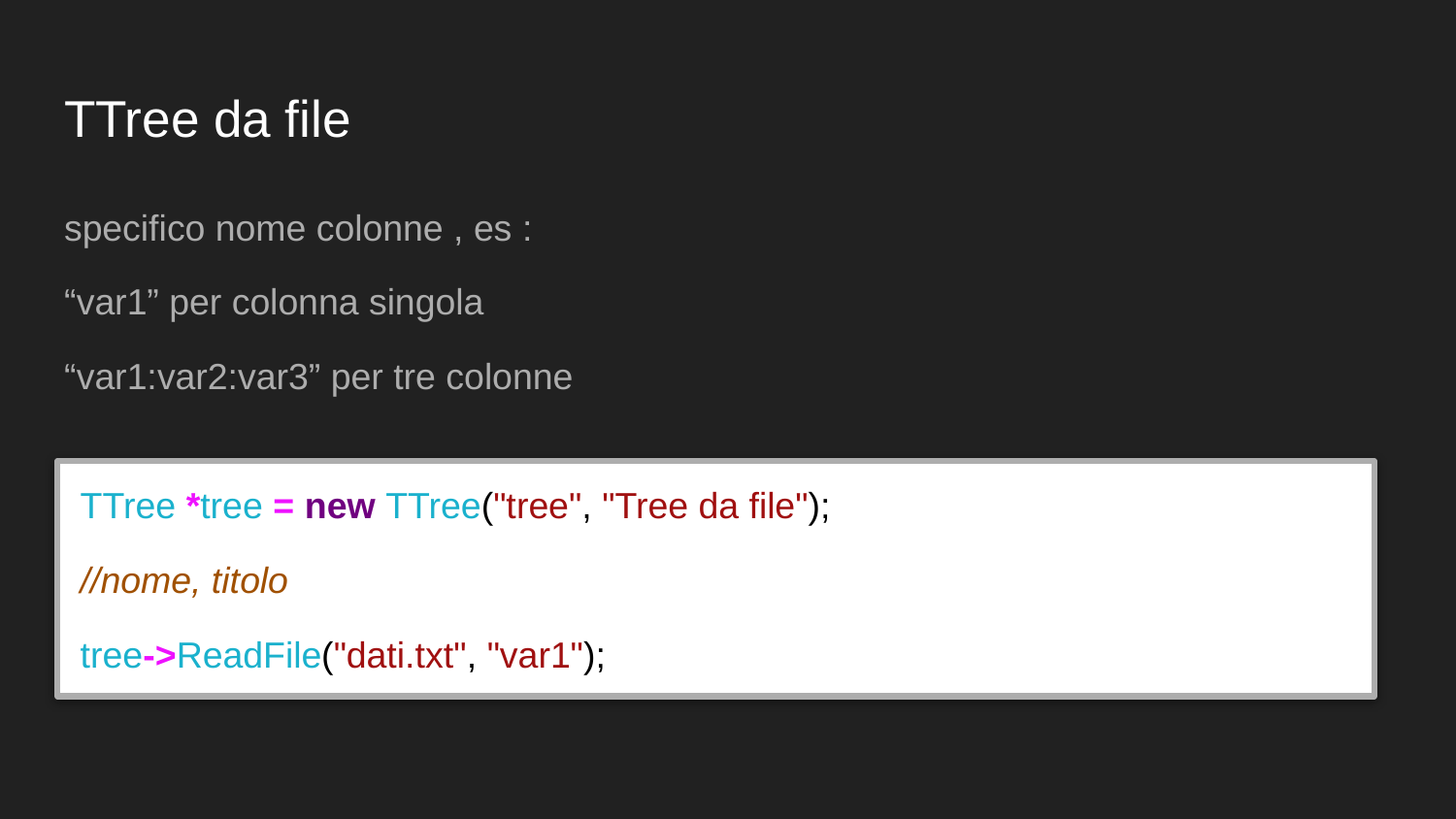

# TTree da file
specifico nome colonne , es :
“var1” per colonna singola
“var1:var2:var3” per tre colonne

TTree *tree = new TTree("tree", "Tree da file");
//nome, titolo
tree->ReadFile("dati.txt", "var1");